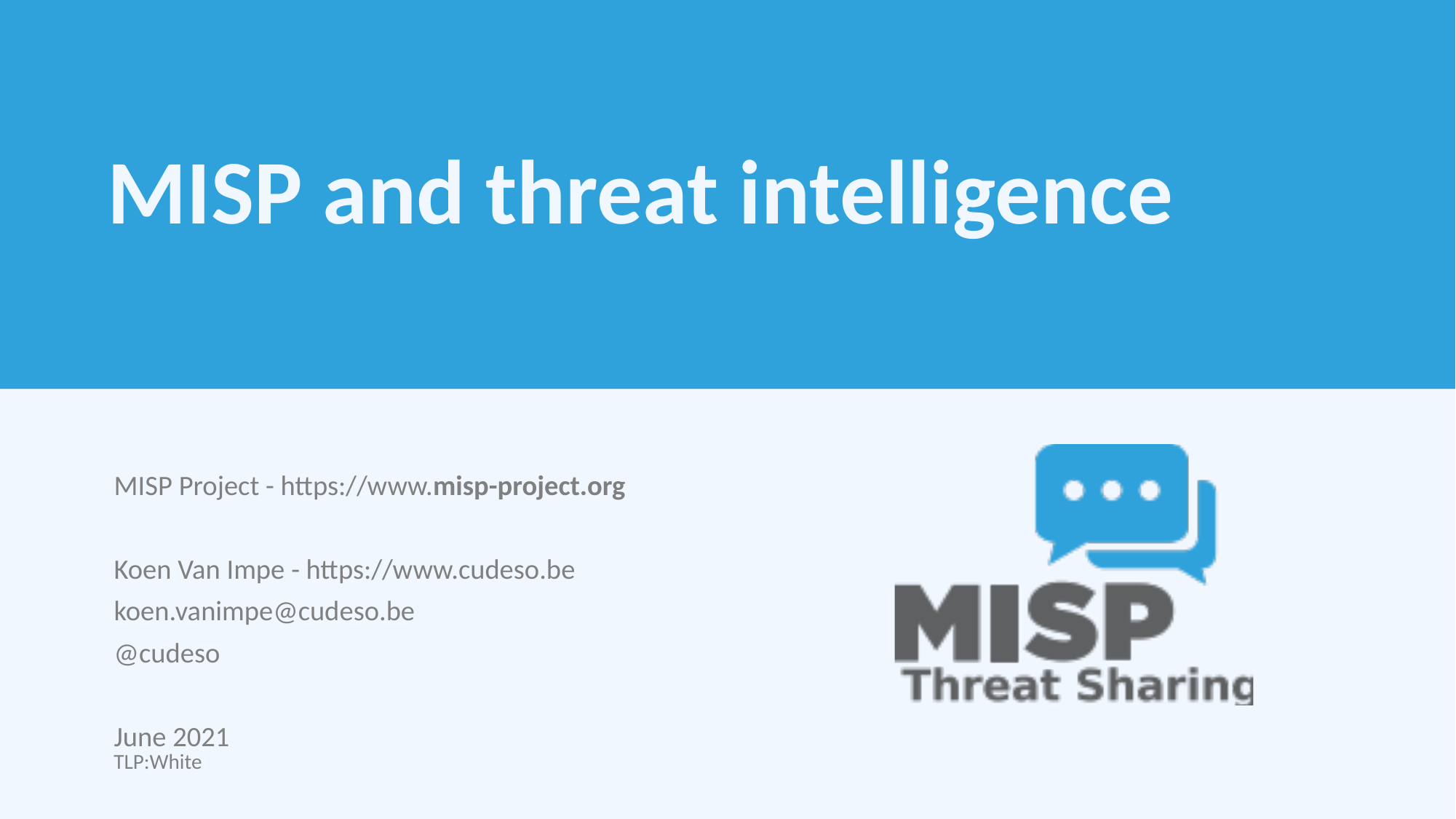

# MISP and threat intelligence

MISP Project - https://www.misp-project.org

Koen Van Impe - https://www.cudeso.be
koen.vanimpe@cudeso.be
@cudeso

June 2021

TLP:White